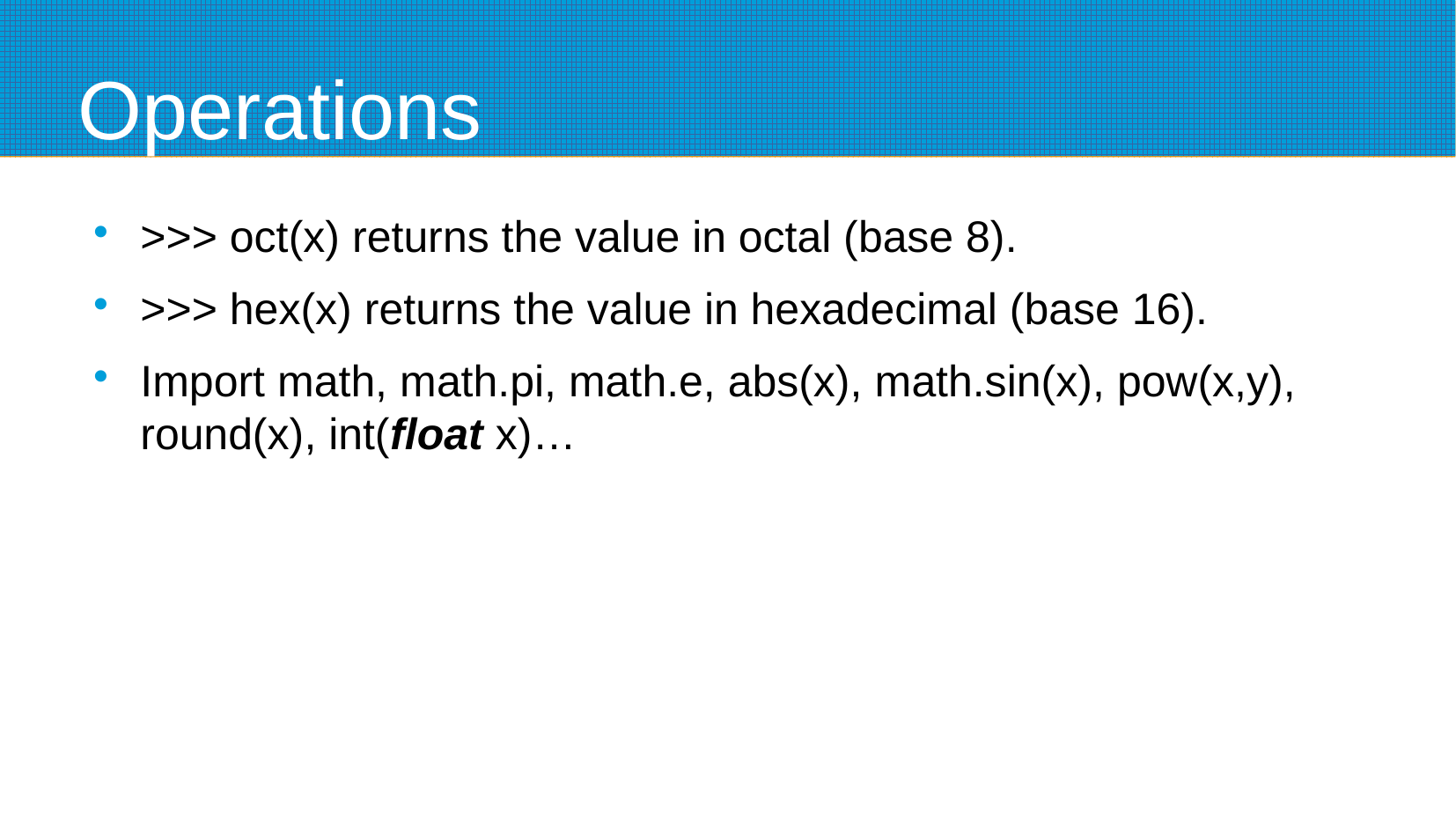

Operations
>>> oct(x) returns the value in octal (base 8).
>>> hex(x) returns the value in hexadecimal (base 16).
Import math, math.pi, math.e, abs(x), math.sin(x), pow(x,y), round(x), int(float x)…